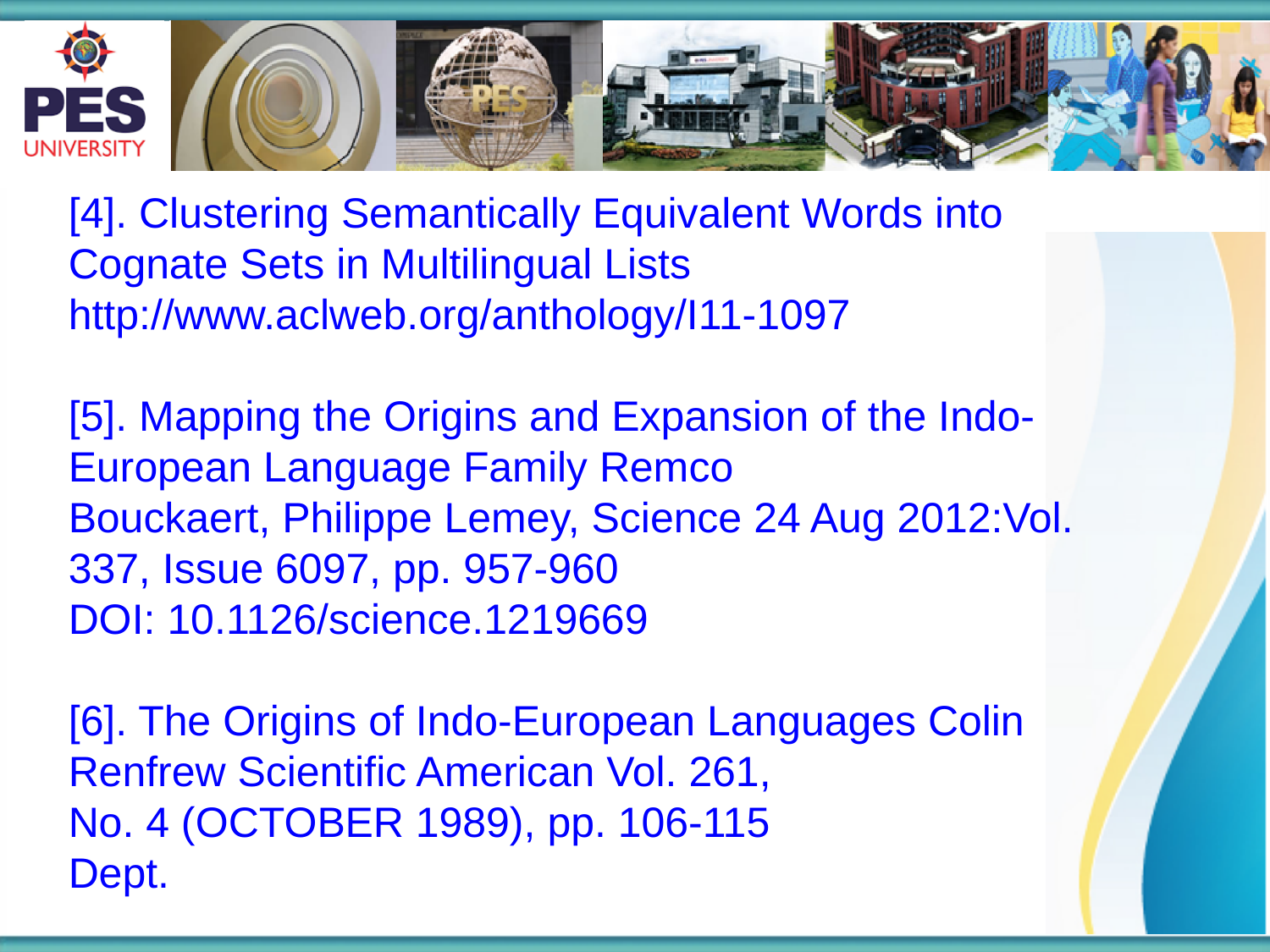

[4]. Clustering Semantically Equivalent Words into Cognate Sets in Multilingual Lists
http://www.aclweb.org/anthology/I11-1097

[5]. Mapping the Origins and Expansion of the Indo-European Language Family Remco
Bouckaert, Philippe Lemey, Science 24 Aug 2012:Vol. 337, Issue 6097, pp. 957-960
DOI: 10.1126/science.1219669

[6]. The Origins of Indo-European Languages Colin Renfrew Scientific American Vol. 261,
No. 4 (OCTOBER 1989), pp. 106-115
Dept.